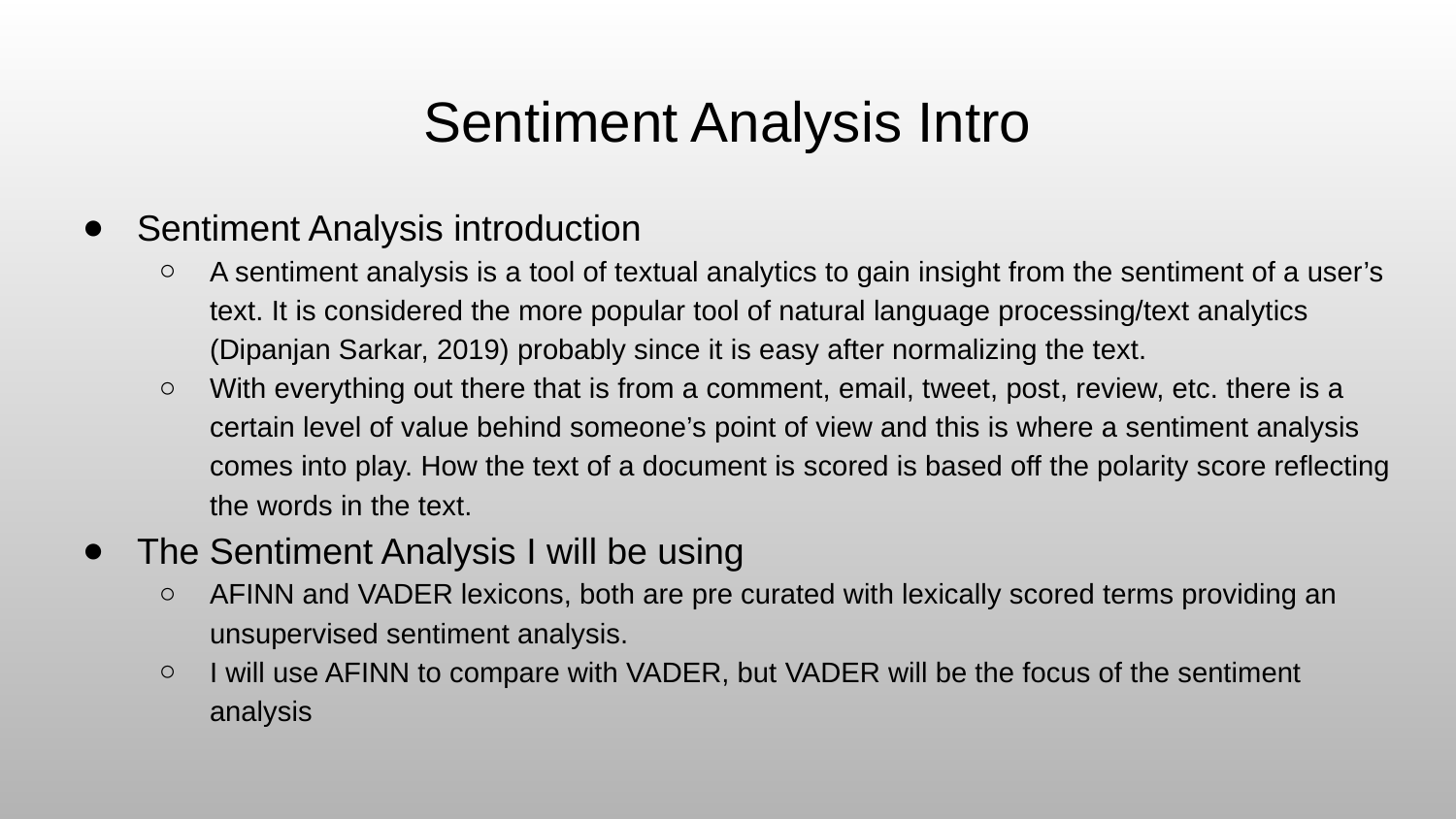

# Sentiment Analysis Intro
Sentiment Analysis introduction
A sentiment analysis is a tool of textual analytics to gain insight from the sentiment of a user’s text. It is considered the more popular tool of natural language processing/text analytics (Dipanjan Sarkar, 2019) probably since it is easy after normalizing the text.
With everything out there that is from a comment, email, tweet, post, review, etc. there is a certain level of value behind someone’s point of view and this is where a sentiment analysis comes into play. How the text of a document is scored is based off the polarity score reflecting the words in the text.
The Sentiment Analysis I will be using
AFINN and VADER lexicons, both are pre curated with lexically scored terms providing an unsupervised sentiment analysis.
I will use AFINN to compare with VADER, but VADER will be the focus of the sentiment analysis